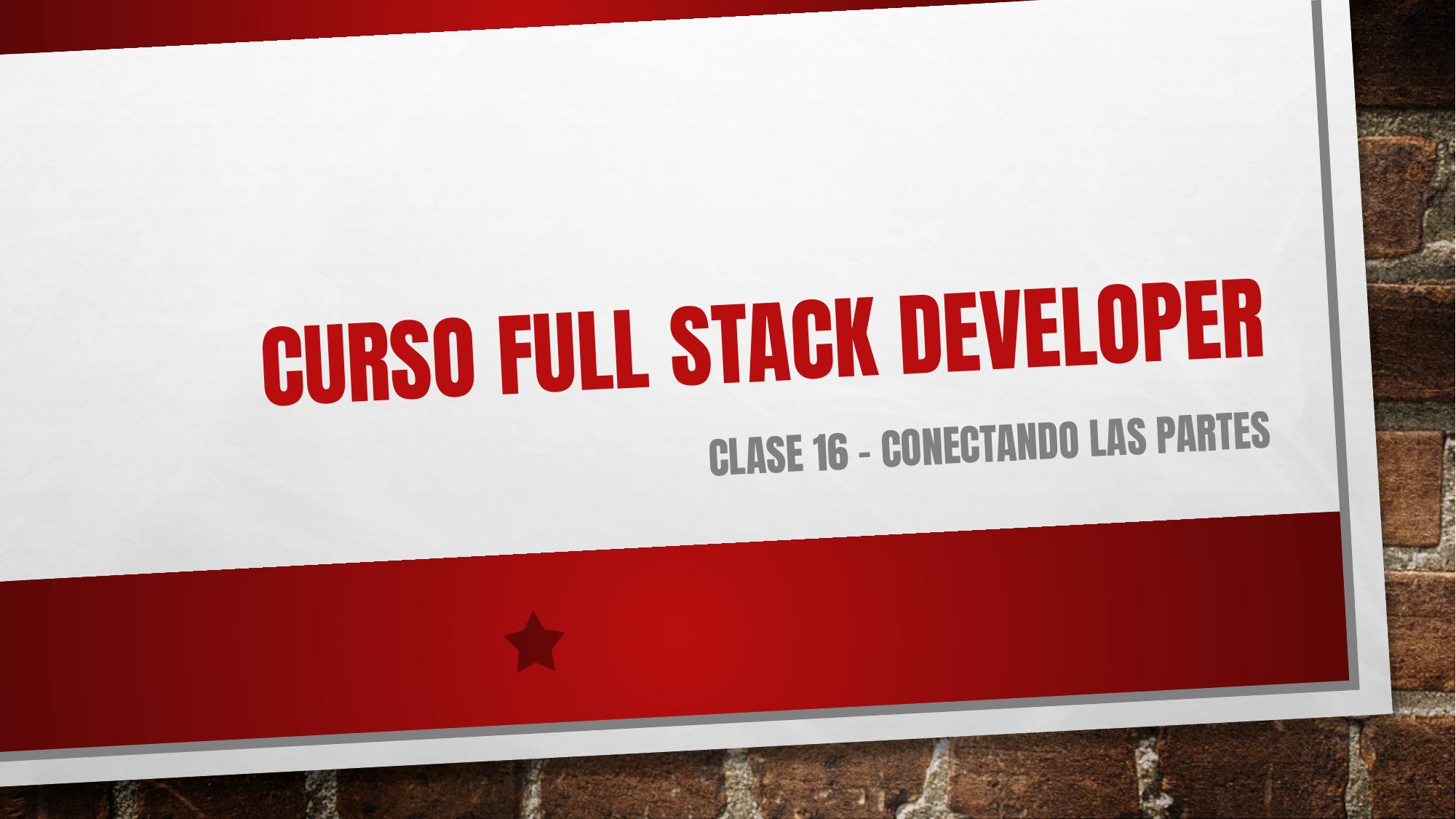

# Curso full stack developer
Clase 16 – conectando las partes